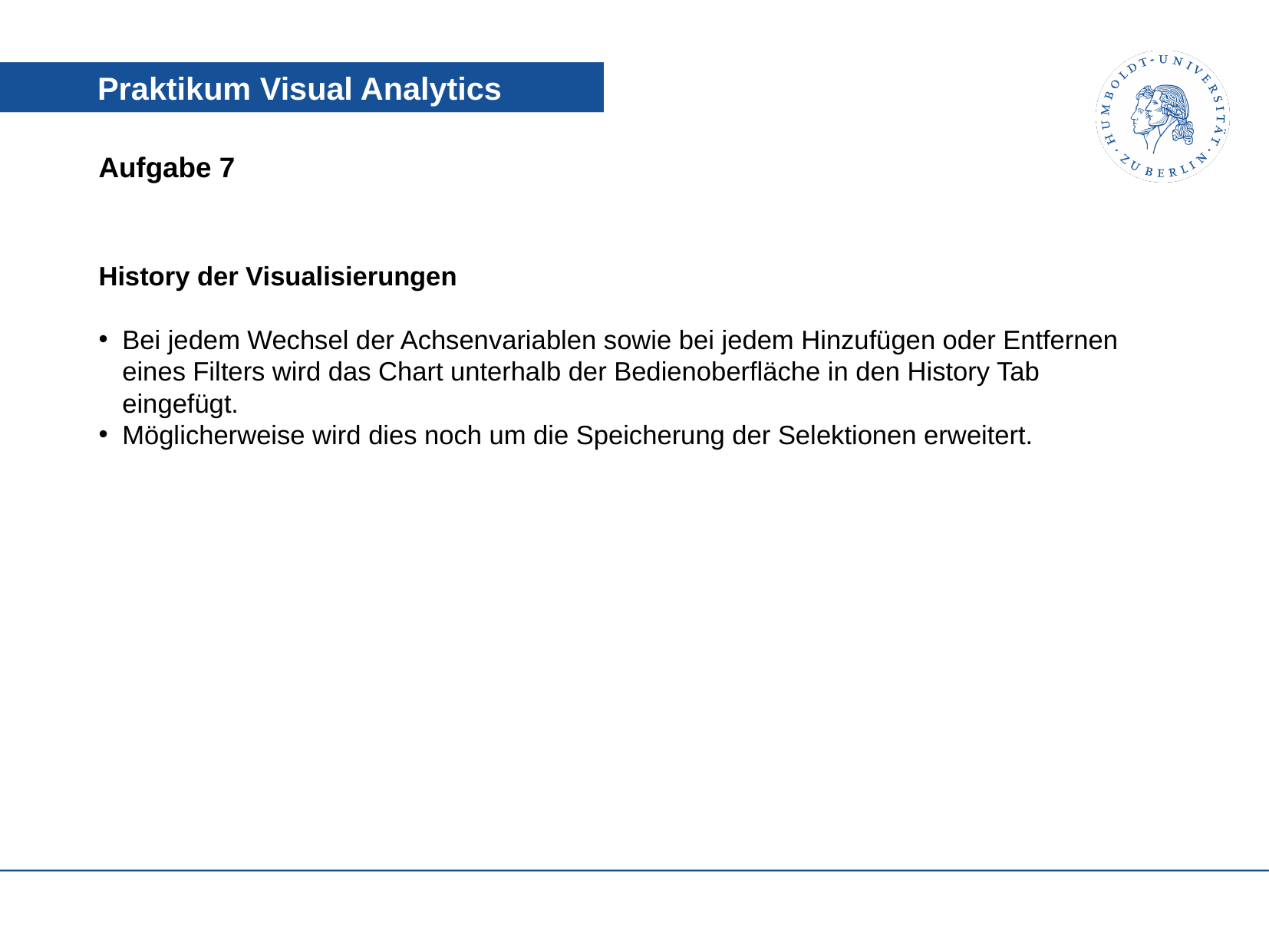

Aufgabe 7
History der Visualisierungen

Bei jedem Wechsel der Achsenvariablen sowie bei jedem Hinzufügen oder Entfernen eines Filters wird das Chart unterhalb der Bedienoberfläche in den History Tab eingefügt.
Möglicherweise wird dies noch um die Speicherung der Selektionen erweitert.